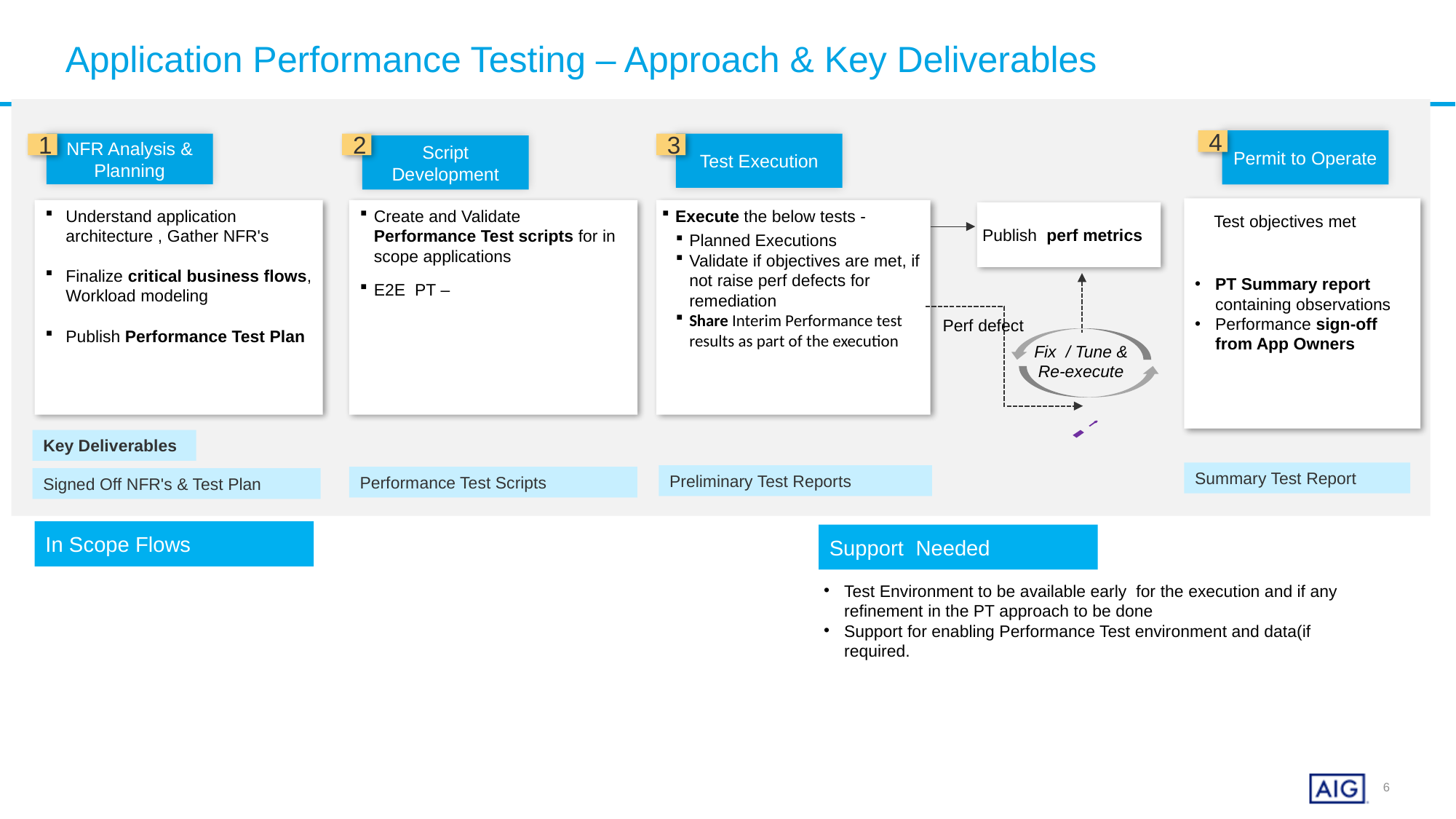

Application Performance Testing – Approach & Key Deliverables

4
Permit to Operate
1
NFR Analysis & Planning
2
3
Test Execution
Script Development
PT Summary report containing observations
Performance sign-off from App Owners
Execute the below tests -
Planned Executions
Validate if objectives are met, if not raise perf defects for remediation
Share Interim Performance test results as part of the execution

Create and Validate Performance Test scripts for in scope applications
E2E  PT –

Test objectives met
Publish  perf metrics
Perf defect

Fix  / Tune & Re-execute

Understand application architecture , Gather NFR's

Finalize critical business flows, Workload modeling

Publish Performance Test Plan

Key Deliverables
Summary Test Report
Preliminary Test Reports
Performance Test Scripts
Signed Off NFR's & Test Plan
In Scope Flows
Support  Needed
Test Environment to be available early  for the execution and if any refinement in the PT approach to be done​
Support for enabling Performance Test environment and data(if required.
6